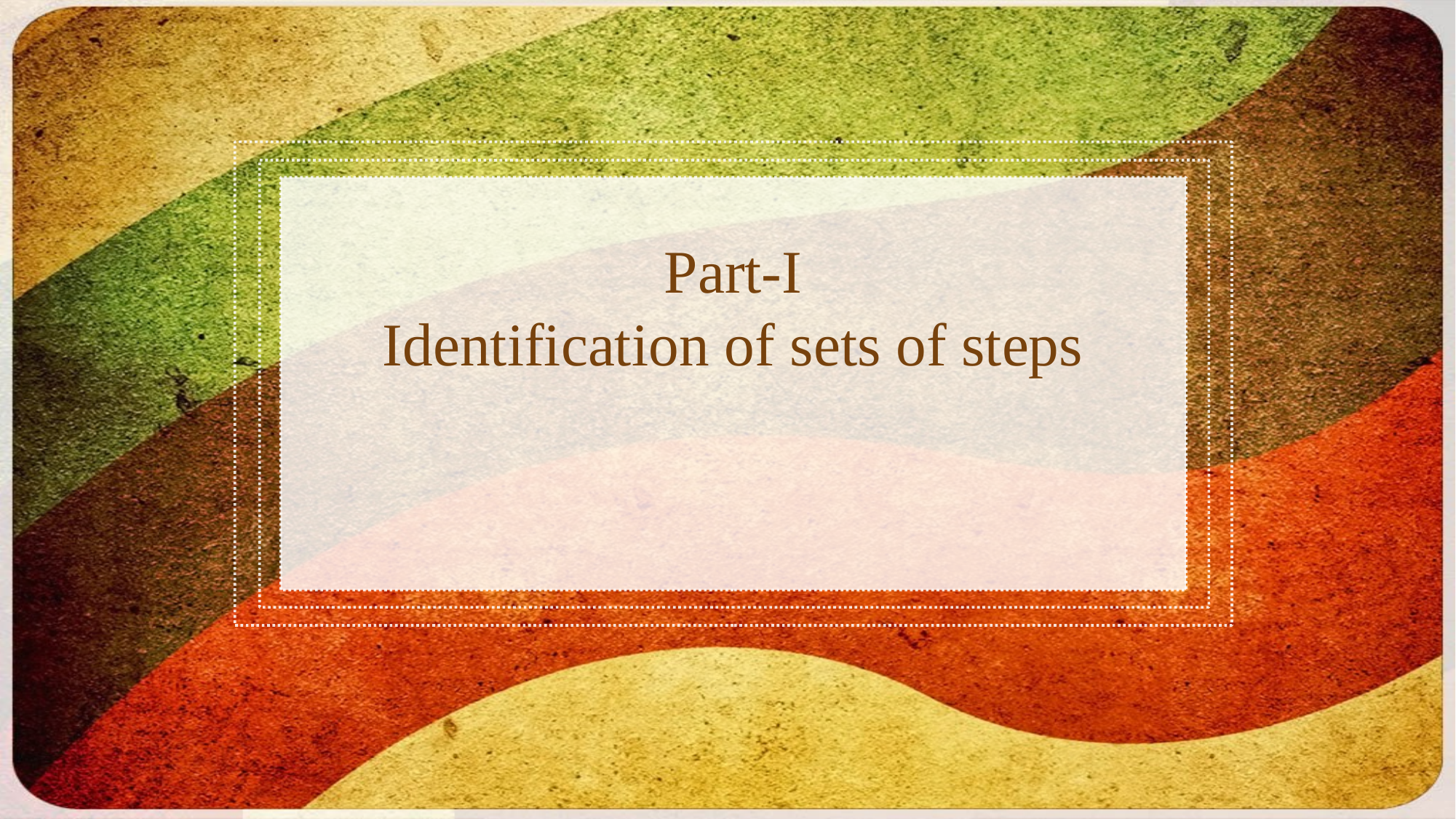

# Part-I Identification of sets of steps